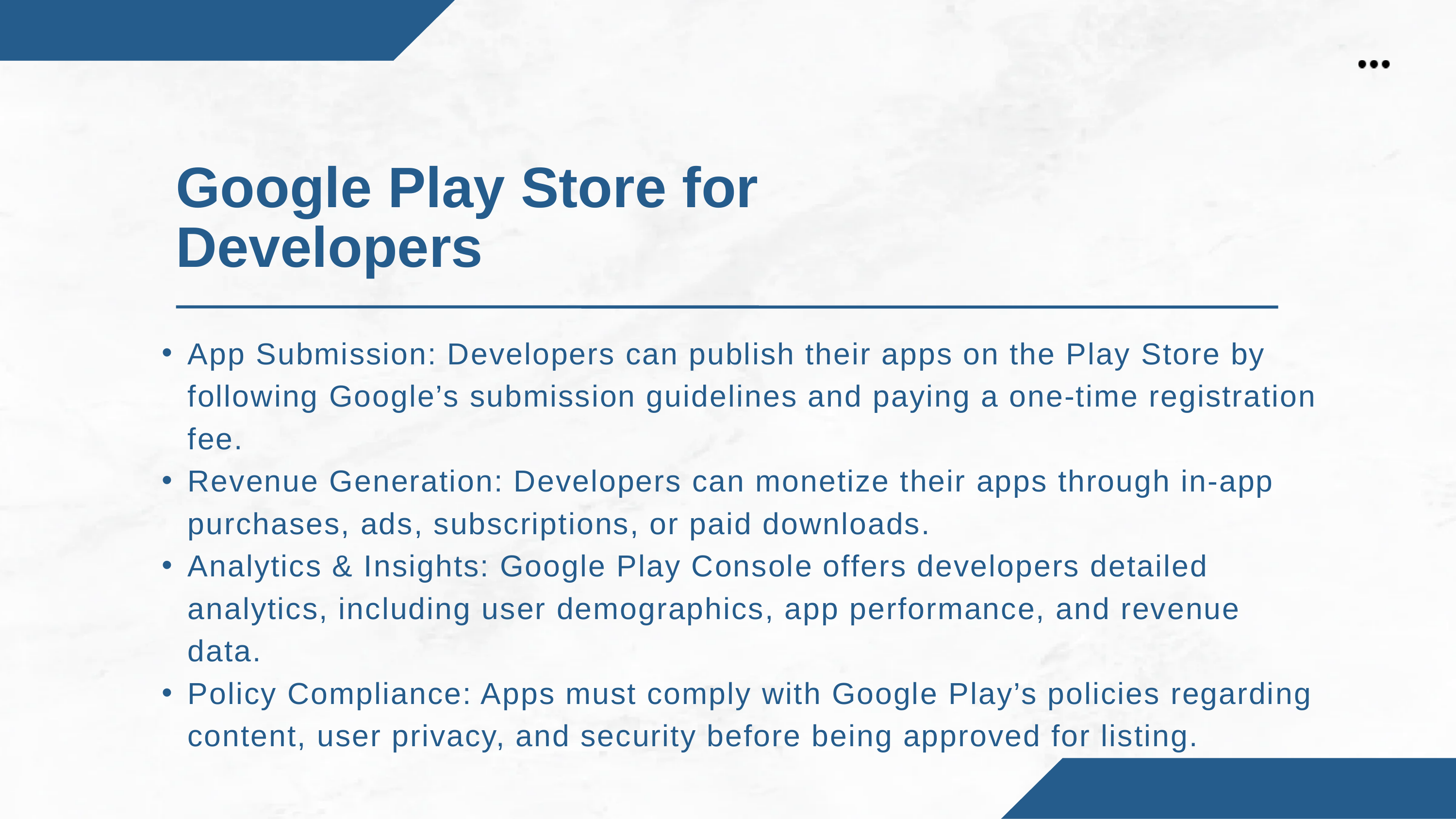

Google Play Store for Developers

App Submission: Developers can publish their apps on the Play Store by following Google’s submission guidelines and paying a one-time registration fee.
Revenue Generation: Developers can monetize their apps through in-app purchases, ads, subscriptions, or paid downloads.
Analytics & Insights: Google Play Console offers developers detailed analytics, including user demographics, app performance, and revenue data.
Policy Compliance: Apps must comply with Google Play’s policies regarding content, user privacy, and security before being approved for listing.